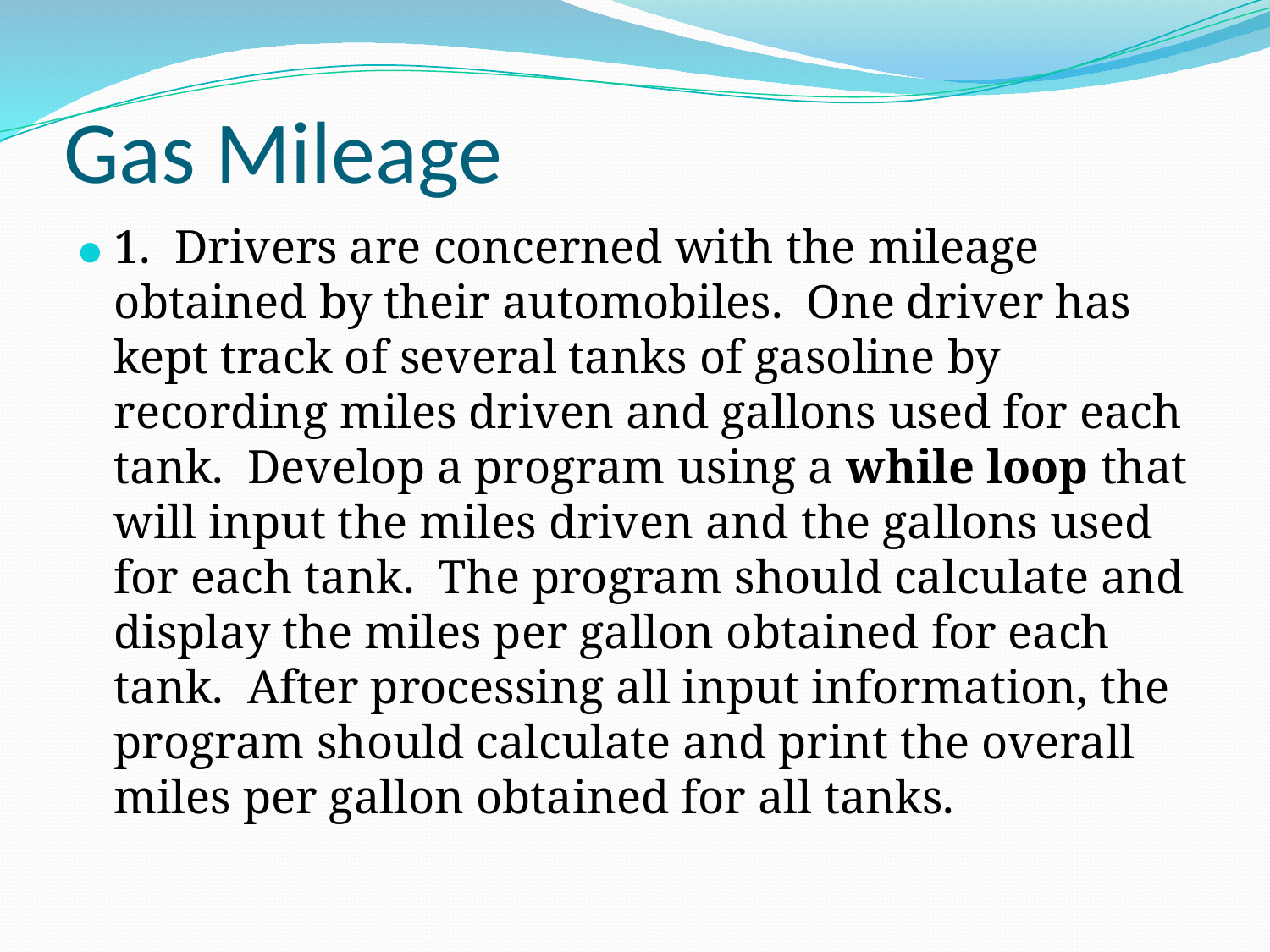

# Gas Mileage
1.  Drivers are concerned with the mileage obtained by their automobiles.  One driver has kept track of several tanks of gasoline by recording miles driven and gallons used for each tank.  Develop a program using a while loop that will input the miles driven and the gallons used for each tank.  The program should calculate and display the miles per gallon obtained for each tank.  After processing all input information, the program should calculate and print the overall miles per gallon obtained for all tanks.